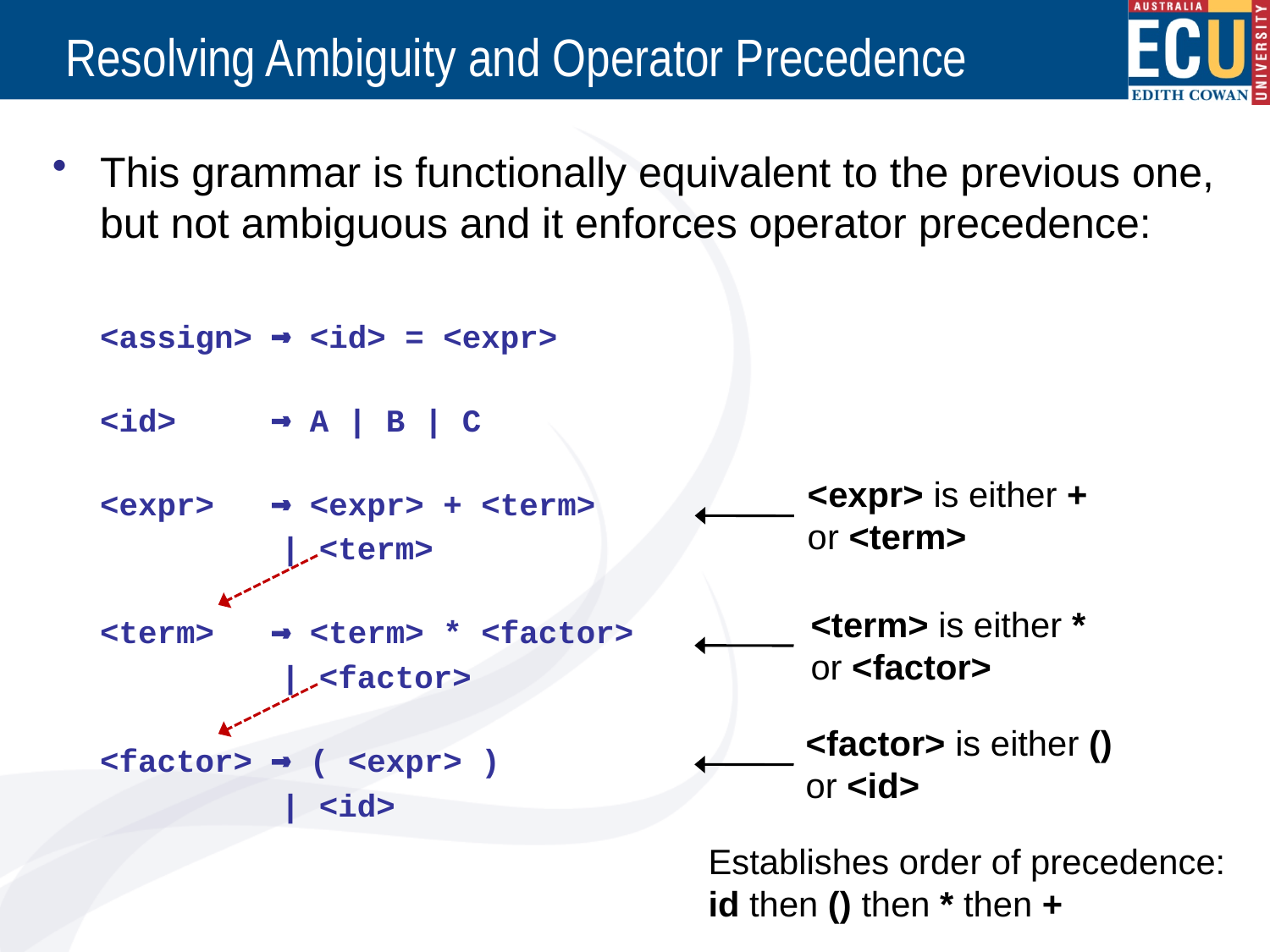

# Resolving Ambiguity and Operator Precedence
This grammar is functionally equivalent to the previous one, but not ambiguous and it enforces operator precedence:

	<assign> → <id> = <expr>

	<id>     → A | B | C

	<expr>   → <expr> + <term>
            | <term>

	<term>   → <term> * <factor>
            | <factor>

	<factor> → ( <expr> )
            | <id>
<expr> is either +
or <term>
<term> is either *
or <factor>
<factor> is either ()
or <id>
Establishes order of precedence:
id then () then * then +